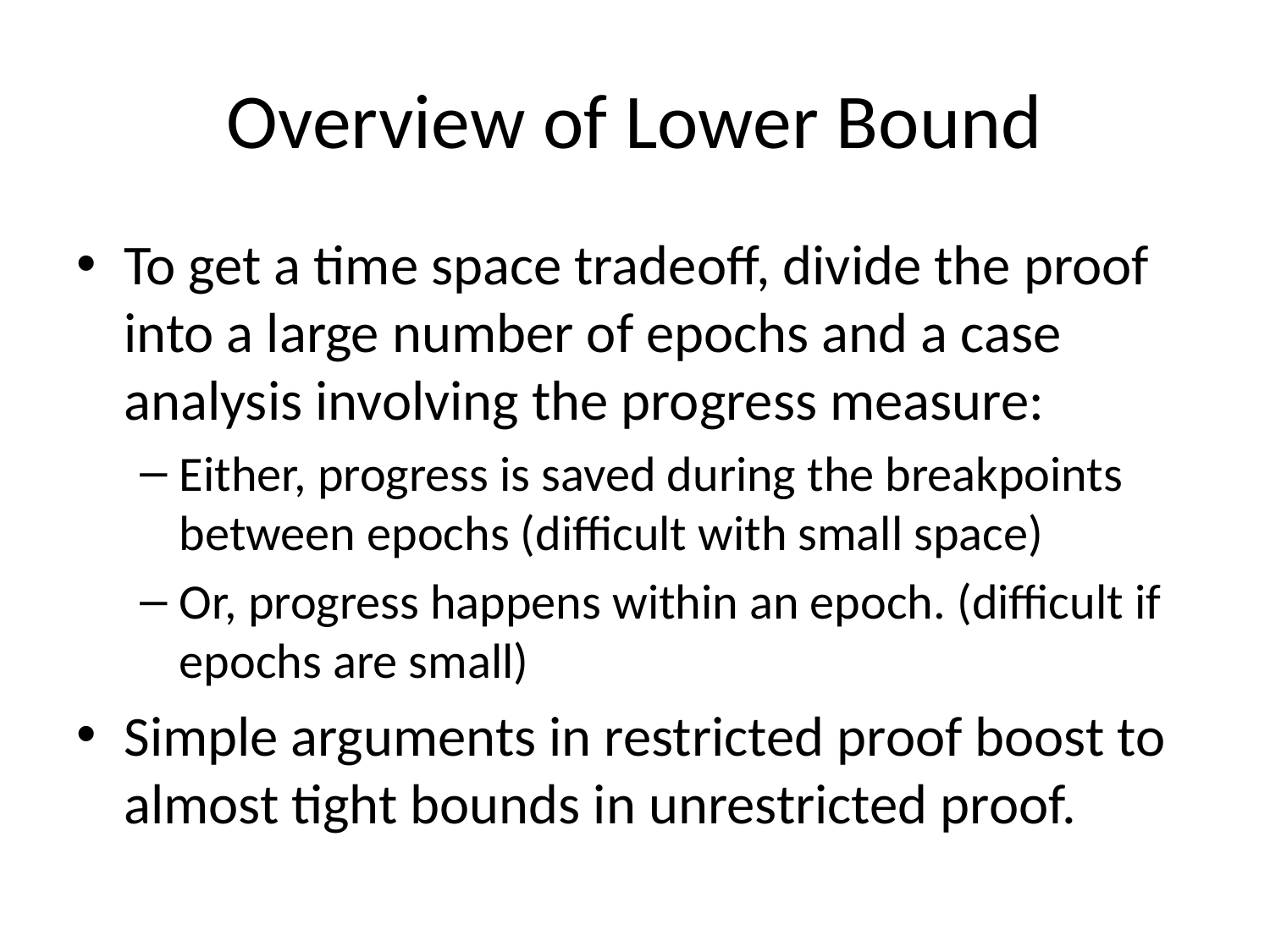

# Overview of Lower Bound
To get a time space tradeoff, divide the proof into a large number of epochs and a case analysis involving the progress measure:
Either, progress is saved during the breakpoints between epochs (difficult with small space)
Or, progress happens within an epoch. (difficult if epochs are small)
Simple arguments in restricted proof boost to almost tight bounds in unrestricted proof.